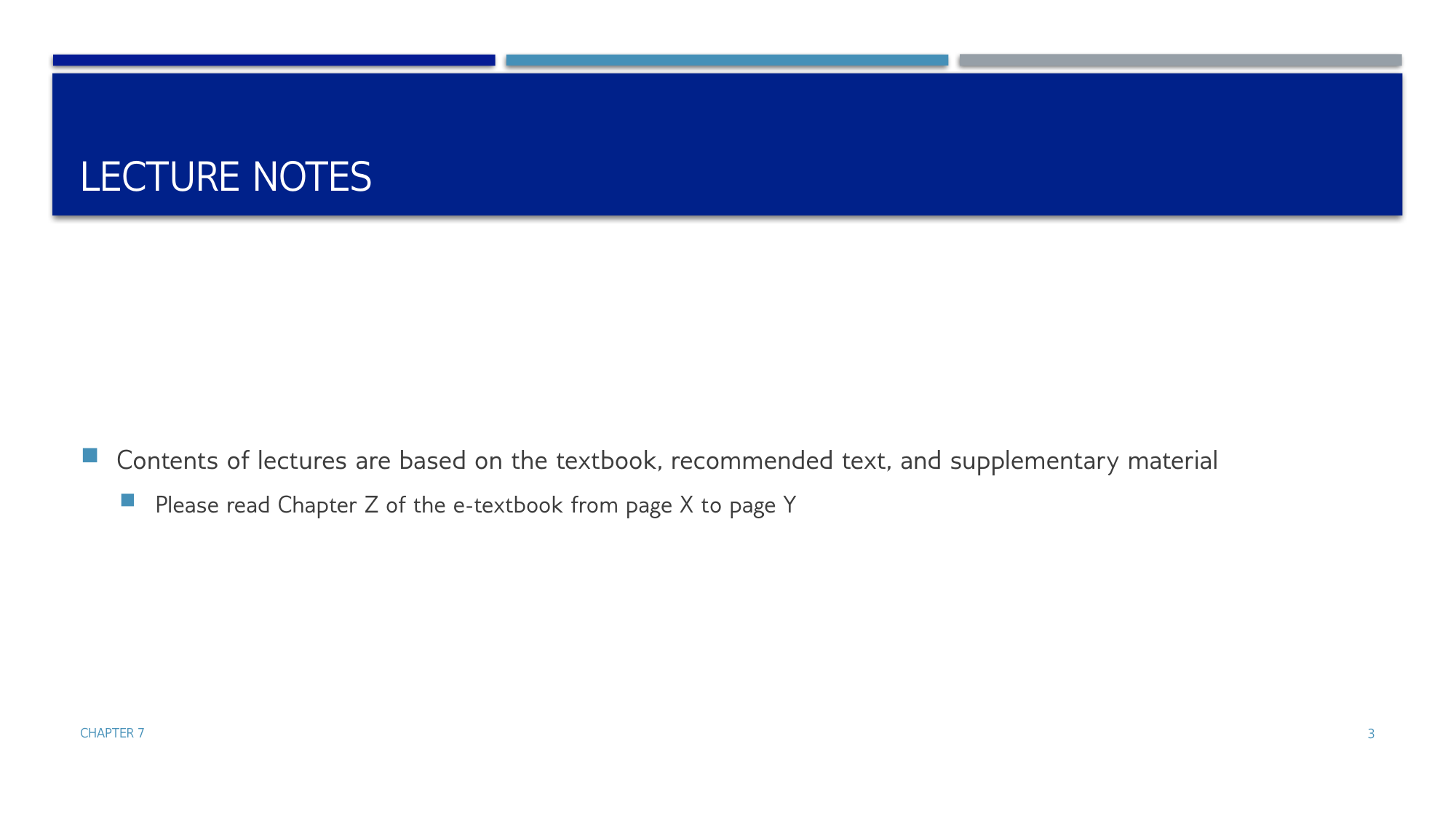

# Lecture Notes
Contents of lectures are based on the textbook, recommended text, and supplementary material
Please read Chapter Z of the e-textbook from page X to page Y
Chapter 7
3